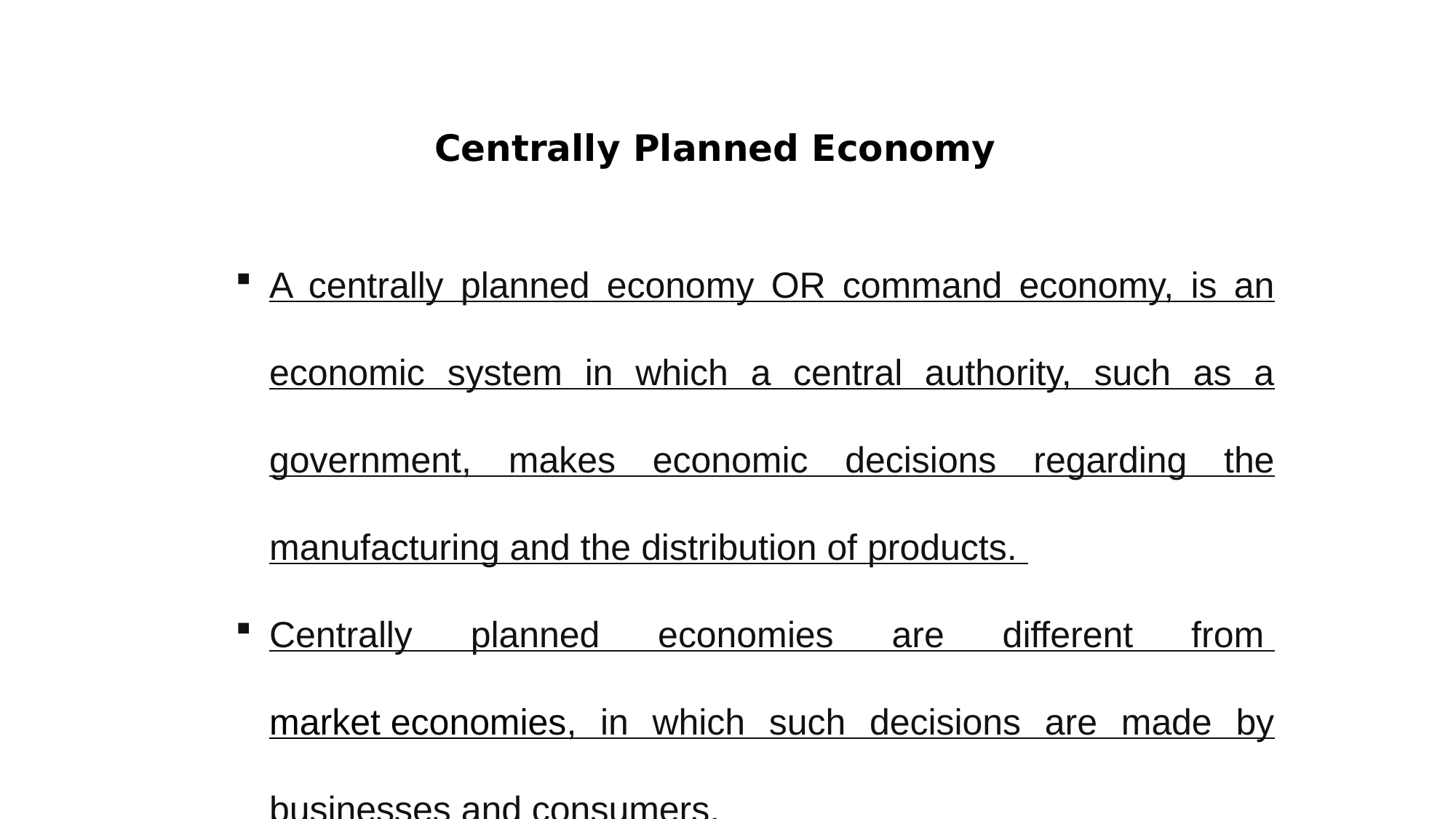

# Centrally Planned Economy
A centrally planned economy OR command economy, is an economic system in which a central authority, such as a government, makes economic decisions regarding the manufacturing and the distribution of products.
Centrally planned economies are different from market economies, in which such decisions are made by businesses and consumers.